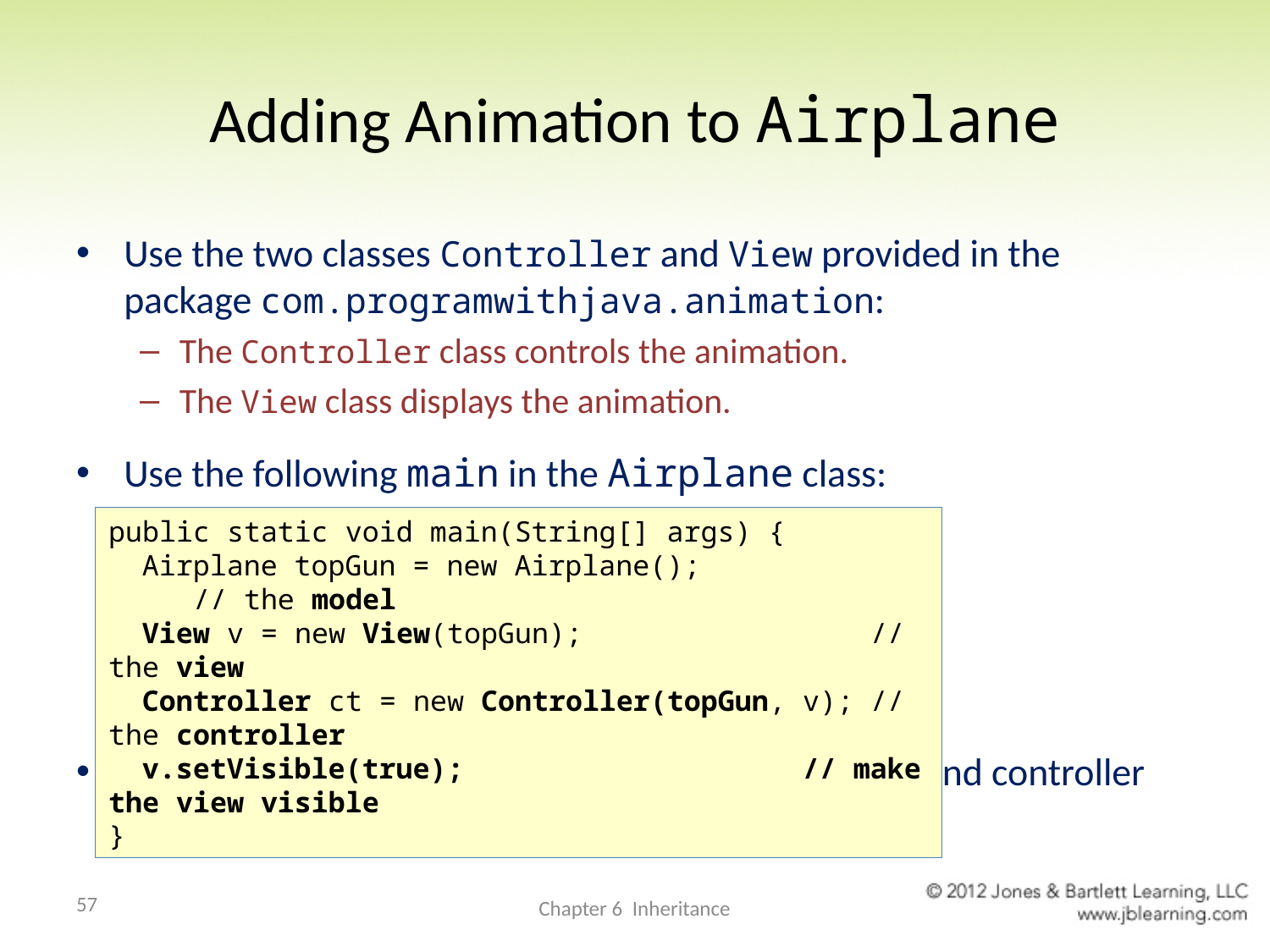

# Adding Animation to Airplane
Use the two classes Controller and View provided in the package com.programwithjava.animation:
The Controller class controls the animation.
The View class displays the animation.
Use the following main in the Airplane class:

You can change the model (while keeping the view and controller unchanged) to animate a different vehicle.
public static void main(String[] args) {
  Airplane topGun = new Airplane(); 	                // the model
  View v = new View(topGun);			// the view
  Controller ct = new Controller(topGun, v); // the controller
  v.setVisible(true);		           // make the view visible
}
57
Chapter 6  Inheritance